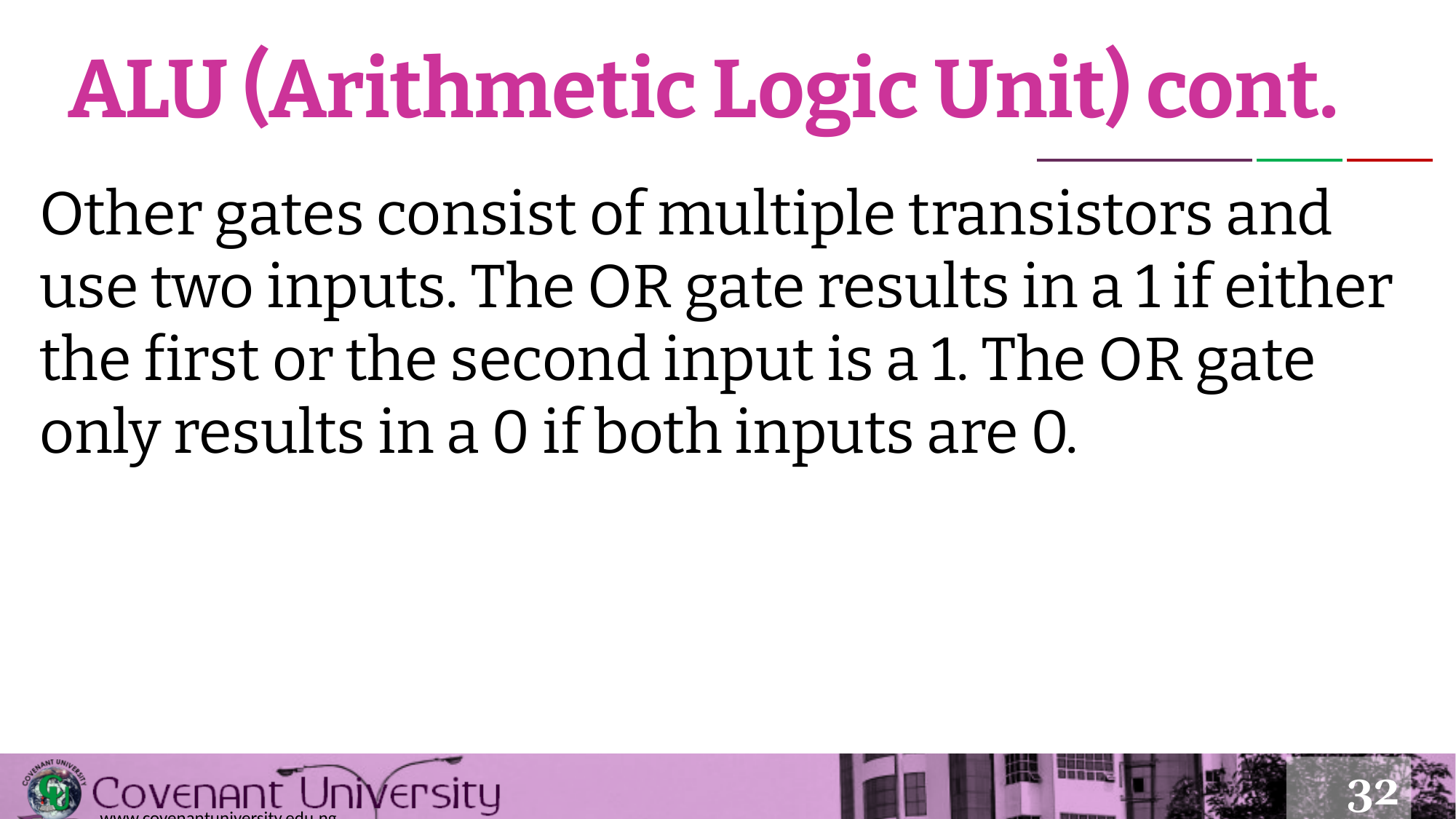

# ALU (Arithmetic Logic Unit) cont.
Other gates consist of multiple transistors and use two inputs. The OR gate results in a 1 if either the first or the second input is a 1. The OR gate only results in a 0 if both inputs are 0.